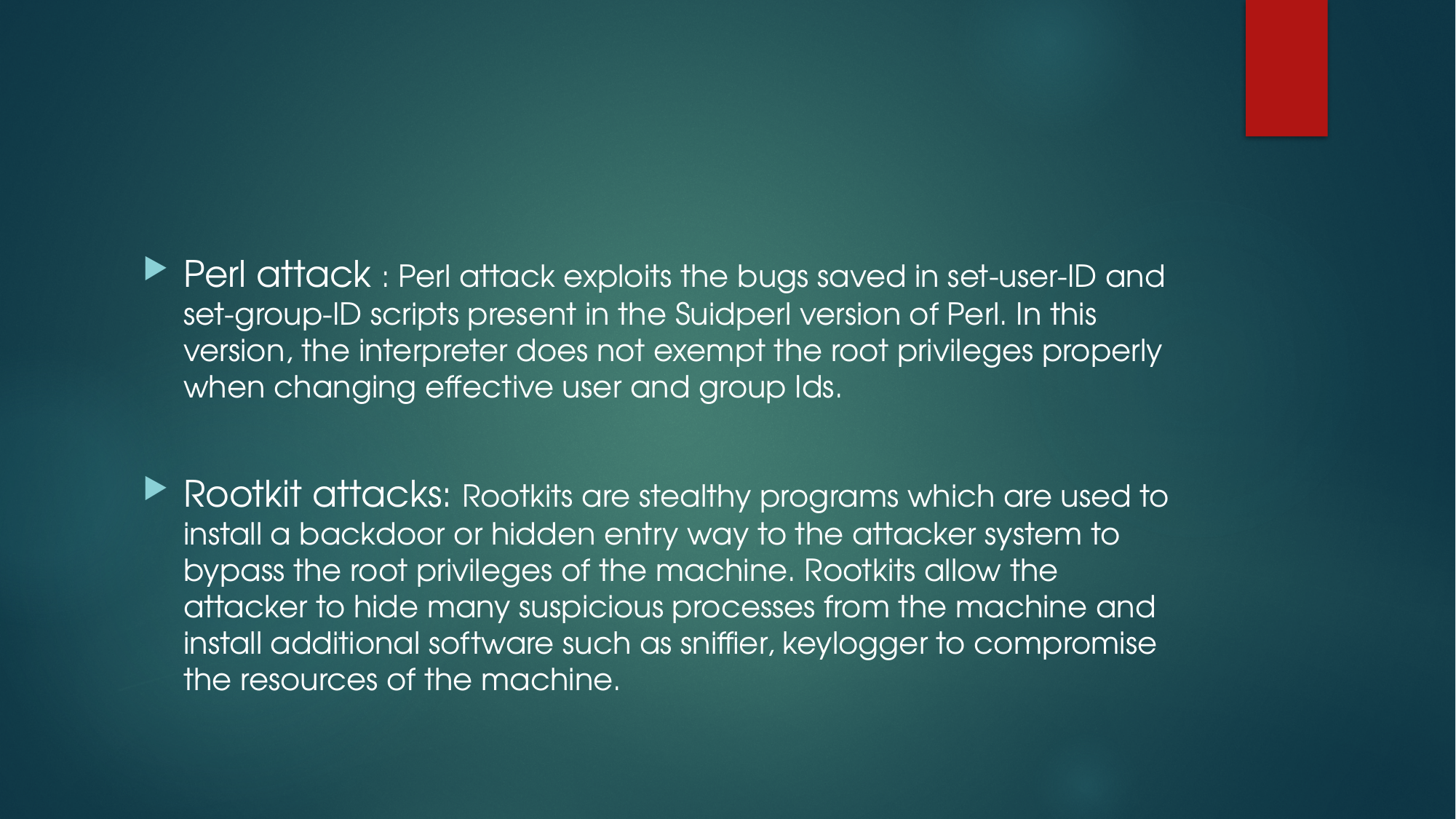

#
Perl attack : Perl attack exploits the bugs saved in set-user-ID and set-group-ID scripts present in the Suidperl version of Perl. In this version, the interpreter does not exempt the root privileges properly when changing effective user and group Ids.

Rootkit attacks: Rootkits are stealthy programs which are used to install a backdoor or hidden entry way to the attacker system to bypass the root privileges of the machine. Rootkits allow the attacker to hide many suspicious processes from the machine and install additional software such as sniffier, keylogger to compromise the resources of the machine.